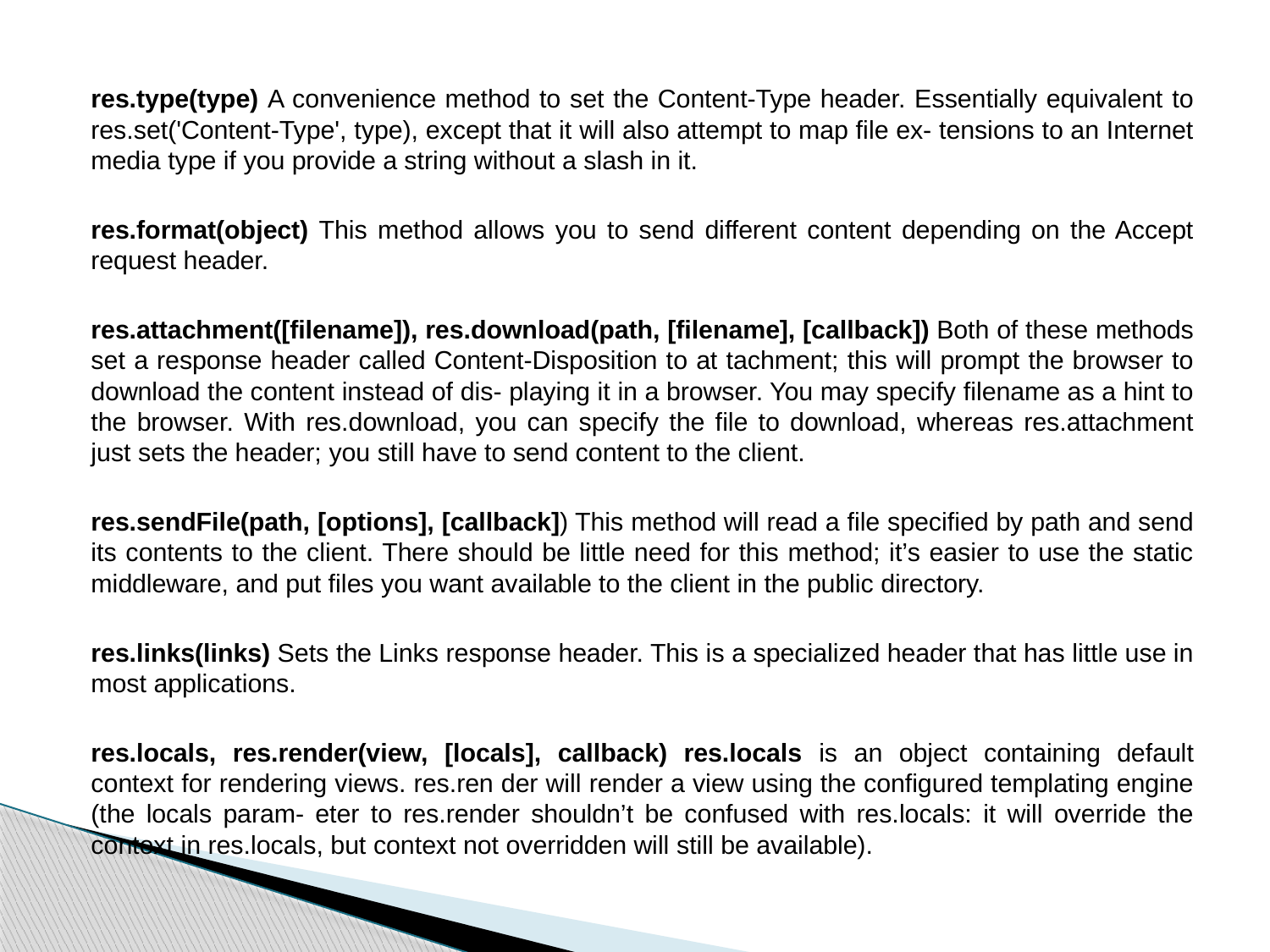

res.type(type) A convenience method to set the Content-Type header. Essentially equivalent to res.set('Content-Type', type), except that it will also attempt to map file ex‐ tensions to an Internet media type if you provide a string without a slash in it.

res.format(object) This method allows you to send different content depending on the Accept request header.

res.attachment([filename]), res.download(path, [filename], [callback]) Both of these methods set a response header called Content-Disposition to at tachment; this will prompt the browser to download the content instead of dis‐ playing it in a browser. You may specify filename as a hint to the browser. With res.download, you can specify the file to download, whereas res.attachment just sets the header; you still have to send content to the client.

res.sendFile(path, [options], [callback]) This method will read a file specified by path and send its contents to the client. There should be little need for this method; it’s easier to use the static middleware, and put files you want available to the client in the public directory.

res.links(links) Sets the Links response header. This is a specialized header that has little use in most applications.

res.locals, res.render(view, [locals], callback) res.locals is an object containing default context for rendering views. res.ren der will render a view using the configured templating engine (the locals param‐ eter to res.render shouldn’t be confused with res.locals: it will override the context in res.locals, but context not overridden will still be available).